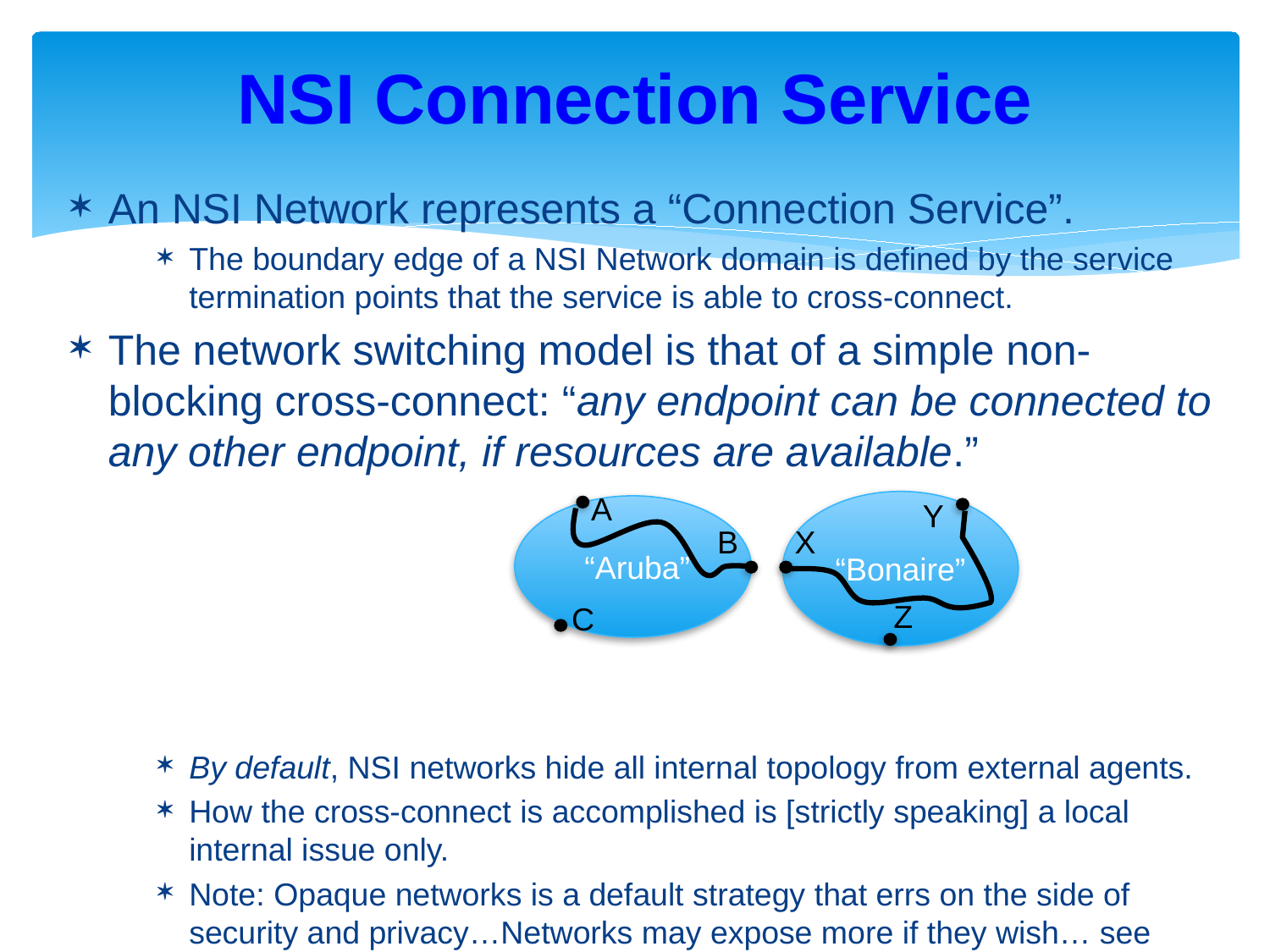

# NSI Connection Service
An NSI Network represents a “Connection Service”.
The boundary edge of a NSI Network domain is defined by the service termination points that the service is able to cross-connect.
The network switching model is that of a simple non-blocking cross-connect: “any endpoint can be connected to any other endpoint, if resources are available.”

By default, NSI networks hide all internal topology from external agents.
How the cross-connect is accomplished is [strictly speaking] a local internal issue only.
Note: Opaque networks is a default strategy that errs on the side of security and privacy…Networks may expose more if they wish… see NML.

A
Y
“Bonaire”

 “Aruba”

B
X

Z
C